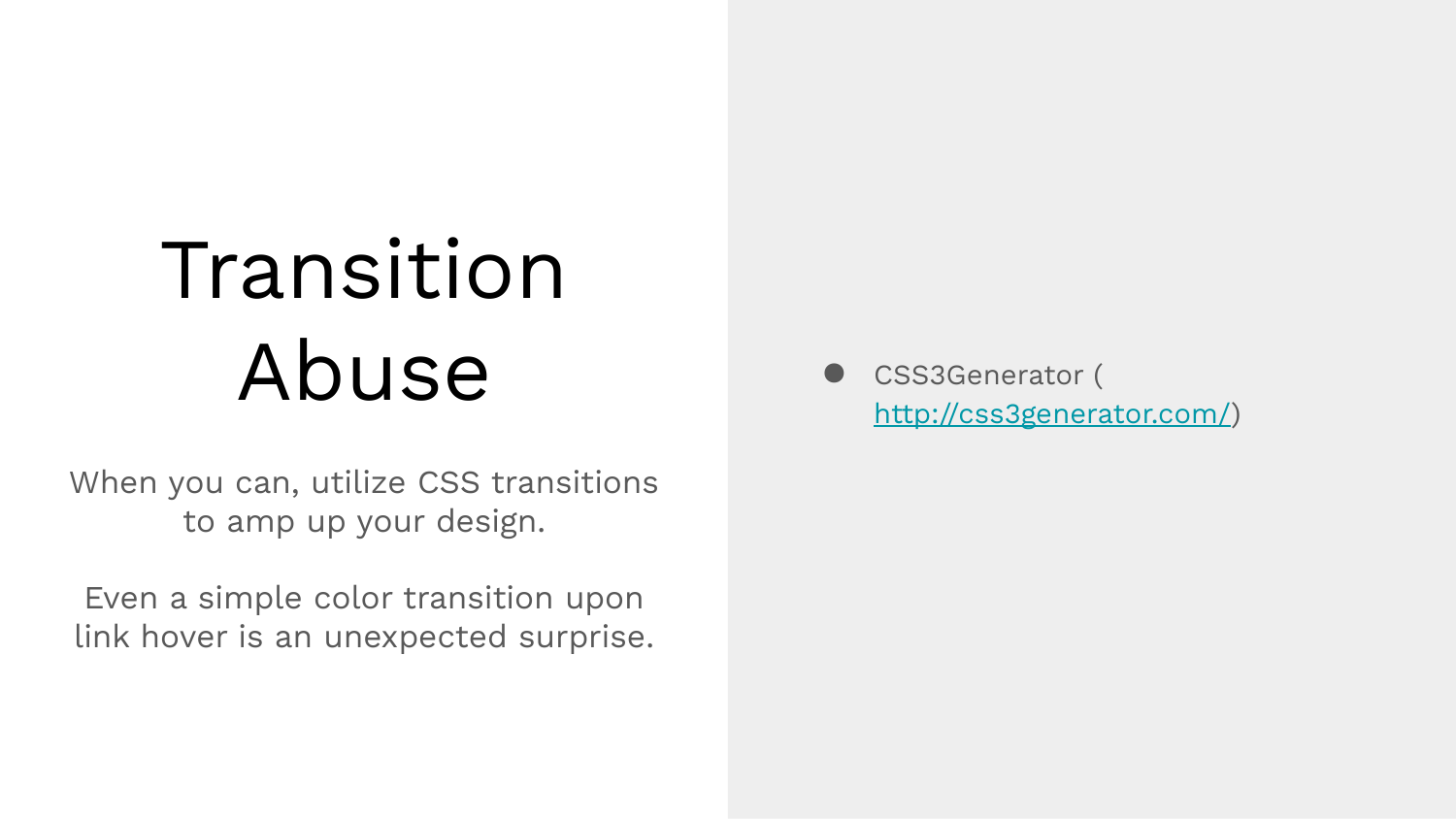

CSS3Generator (http://css3generator.com/)

# Transition Abuse
When you can, utilize CSS transitions to amp up your design.

Even a simple color transition upon link hover is an unexpected surprise.